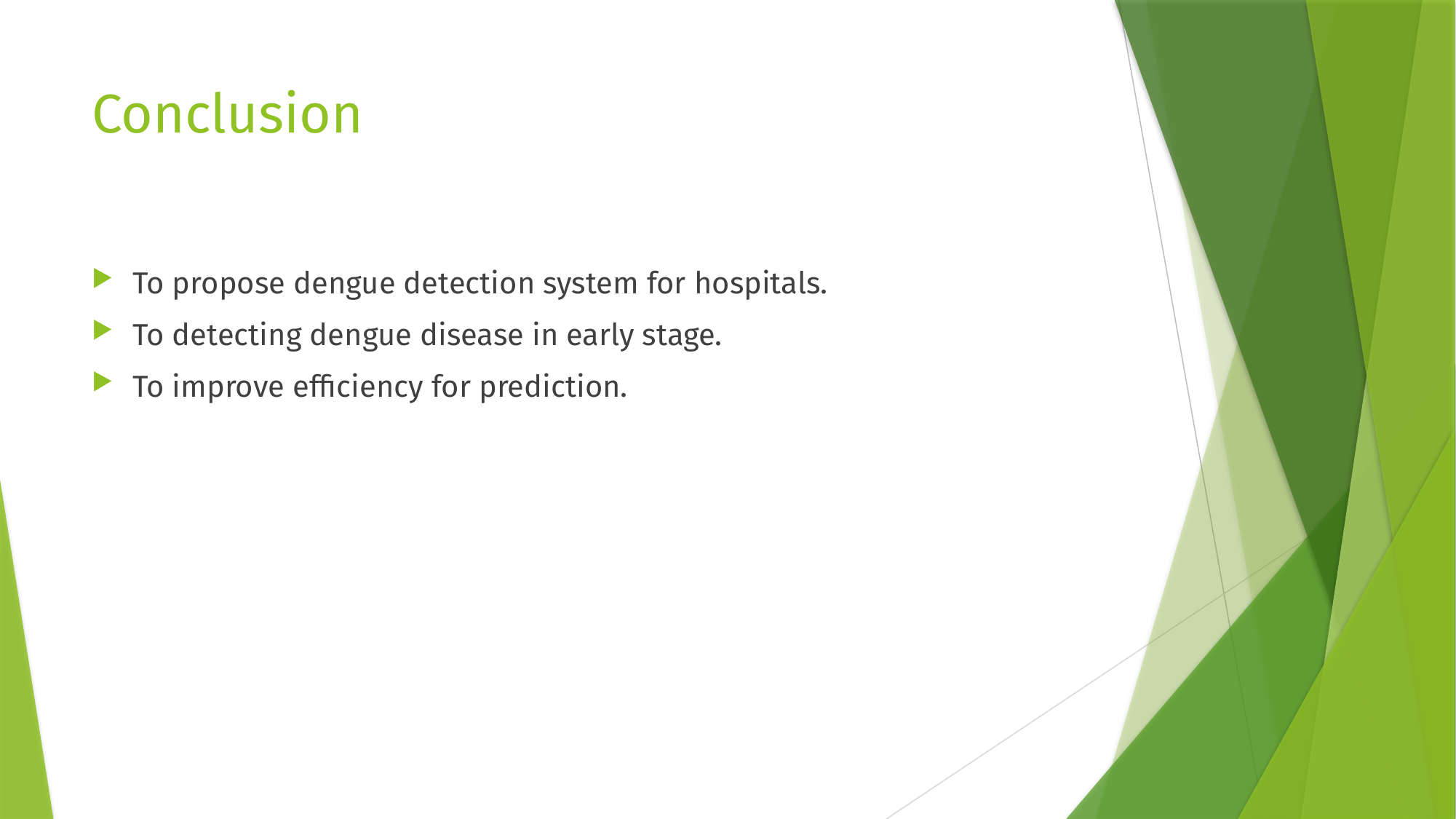

# Conclusion
To propose dengue detection system for hospitals.
To detecting dengue disease in early stage.
To improve efficiency for prediction.